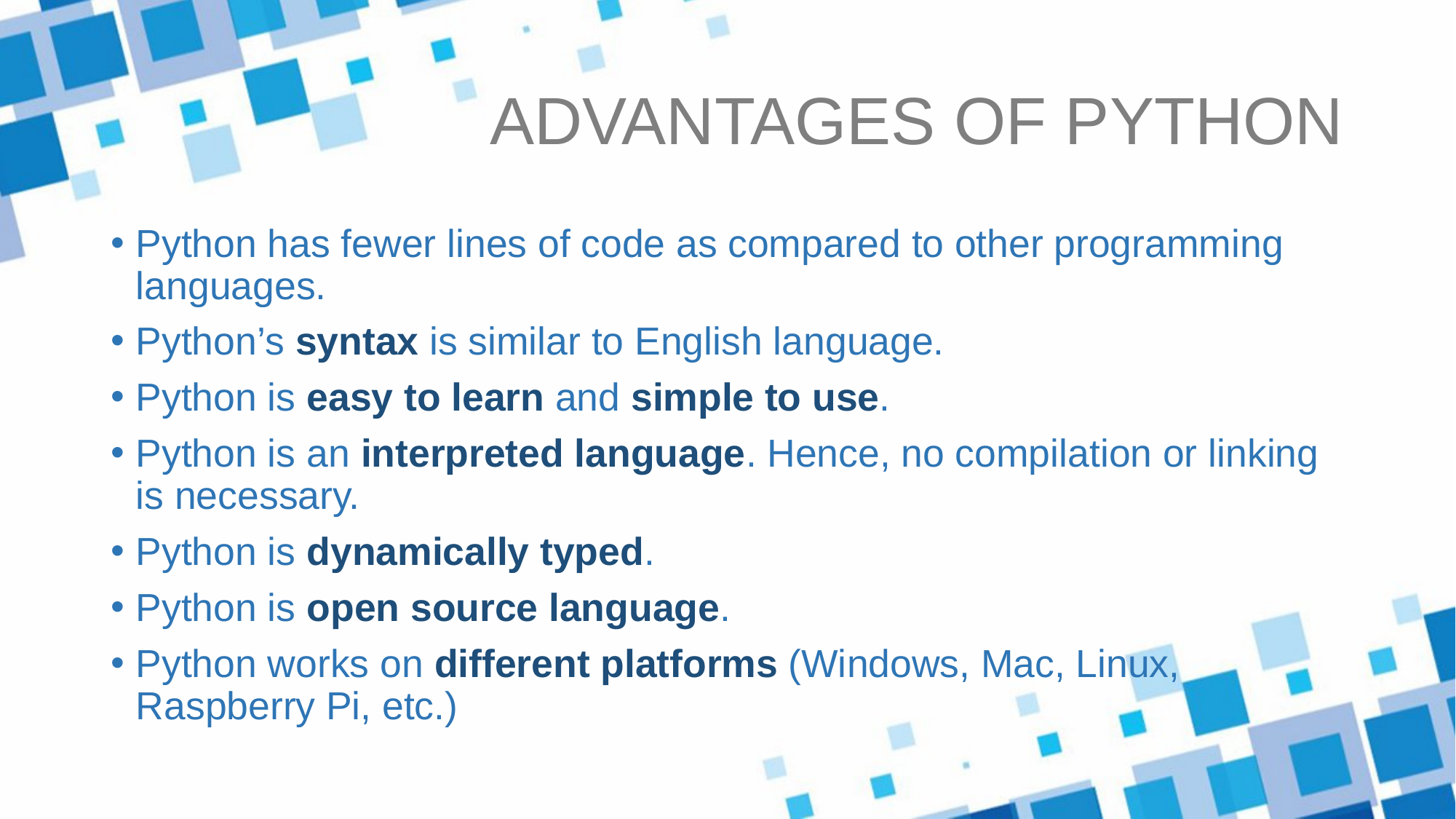

# ADVANTAGES OF PYTHON
Python has fewer lines of code as compared to other programming languages.
Python’s syntax is similar to English language.
Python is easy to learn and simple to use.
Python is an interpreted language. Hence, no compilation or linking is necessary.
Python is dynamically typed.
Python is open source language.
Python works on different platforms (Windows, Mac, Linux, Raspberry Pi, etc.)